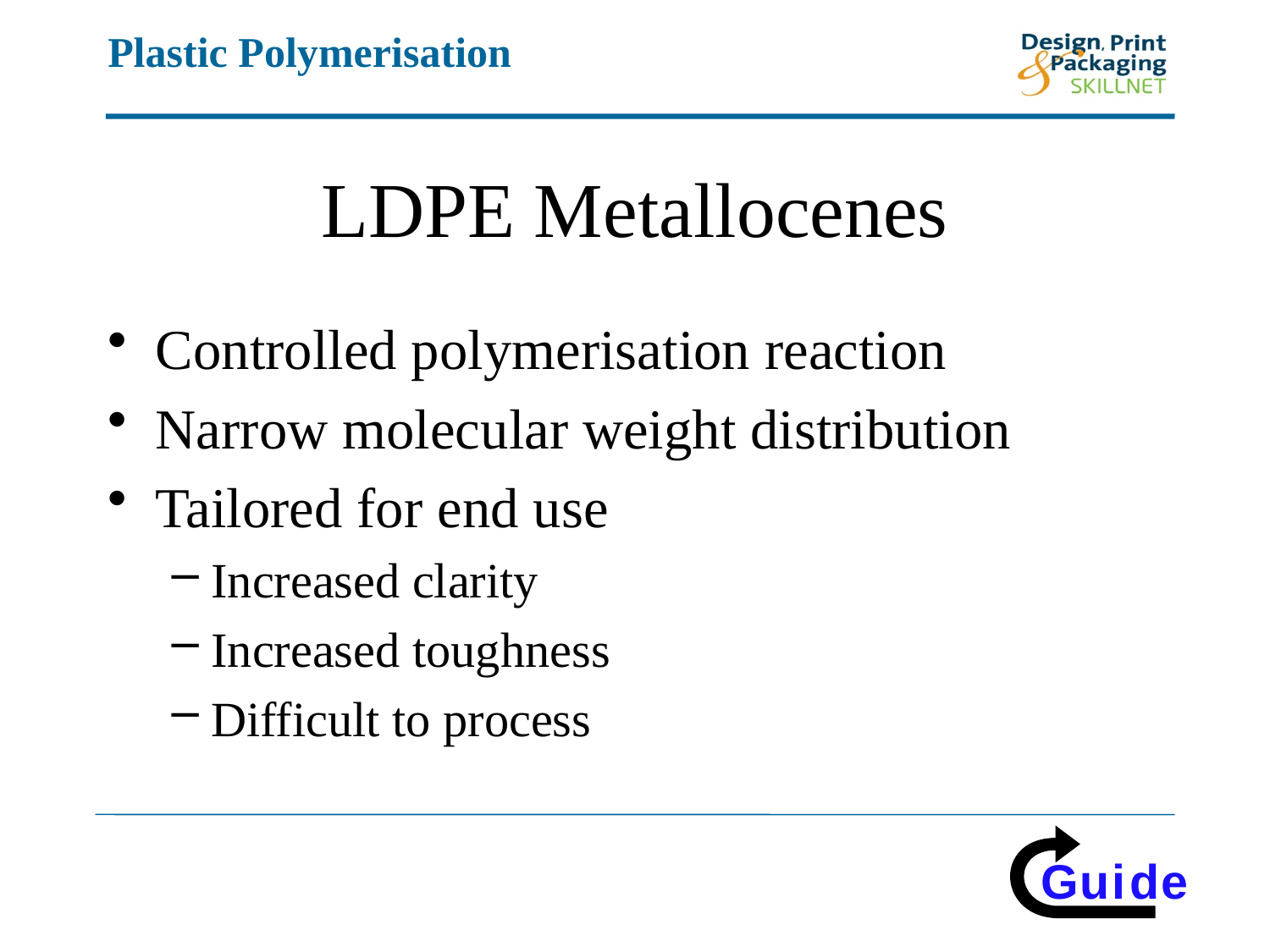

# LDPE Metallocenes
Controlled polymerisation reaction
Narrow molecular weight distribution
Tailored for end use
Increased clarity
Increased toughness
Difficult to process